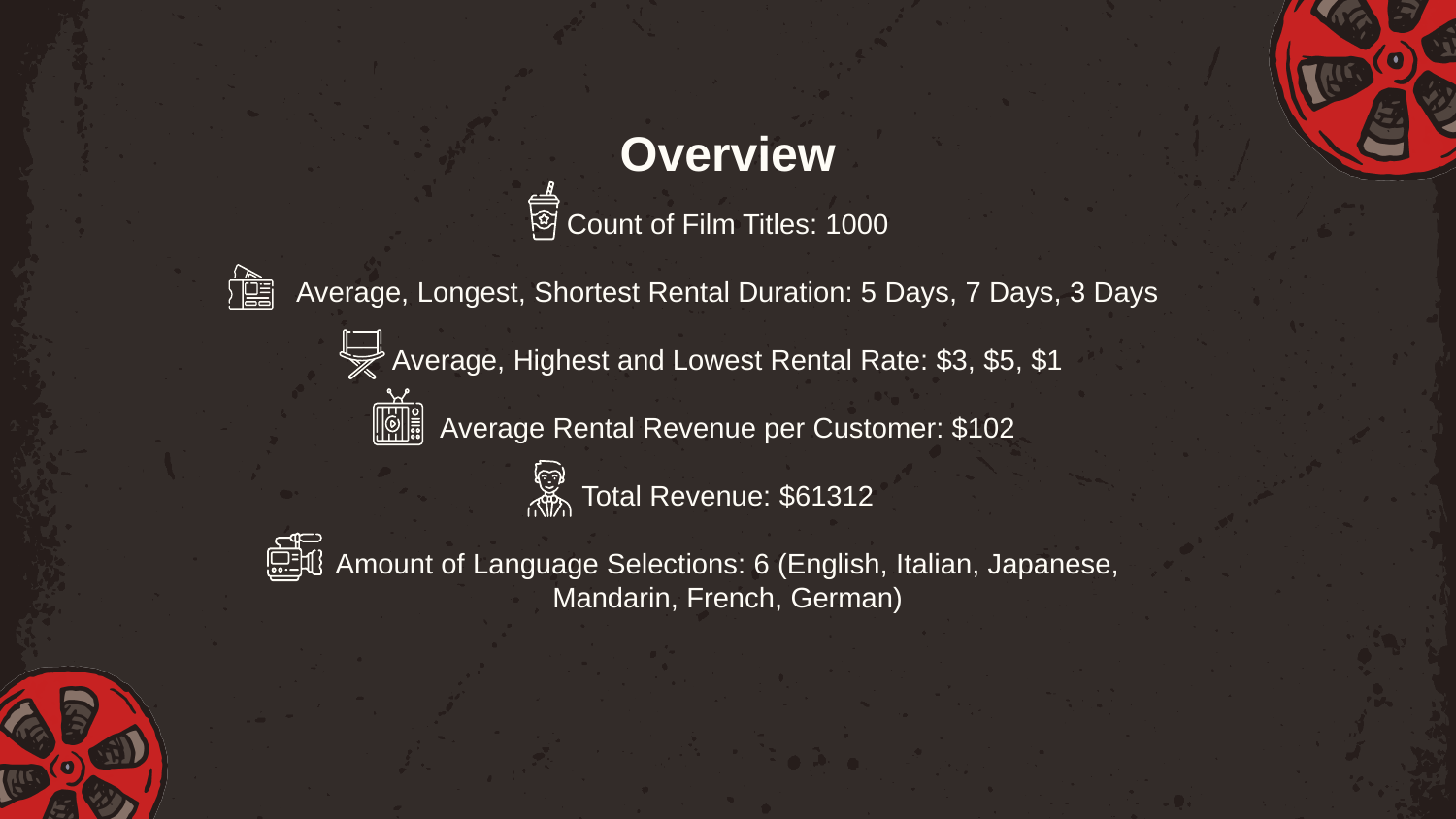

# Overview

Count of Film Titles: 1000

Average, Longest, Shortest Rental Duration: 5 Days, 7 Days, 3 Days

Average, Highest and Lowest Rental Rate: $3, $5, $1

Average Rental Revenue per Customer: $102

Total Revenue: $61312

Amount of Language Selections: 6 (English, Italian, Japanese, Mandarin, French, German)